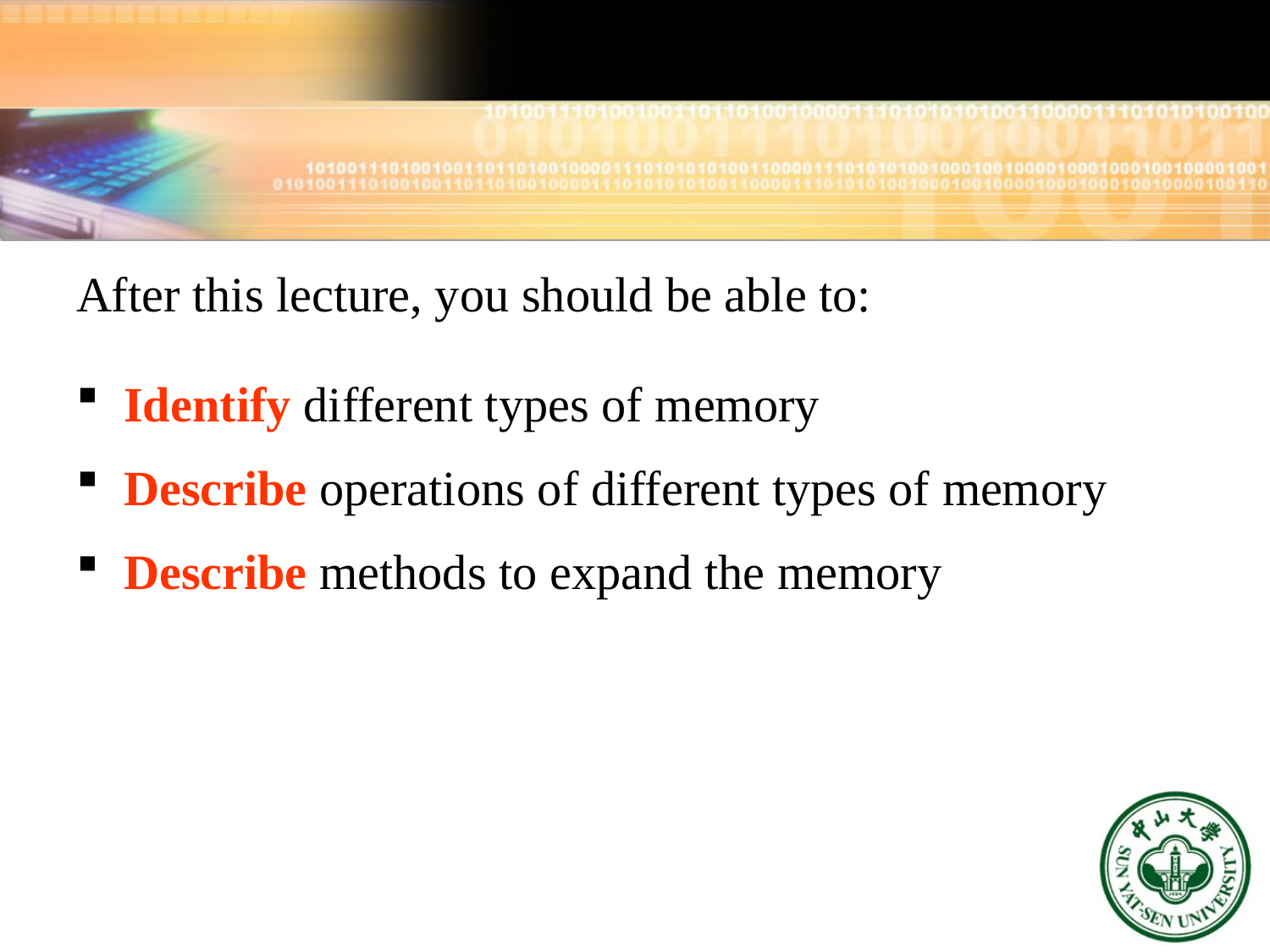

After this lecture, you should be able to:

Identify different types of memory
Describe operations of different types of memory
Describe methods to expand the memory